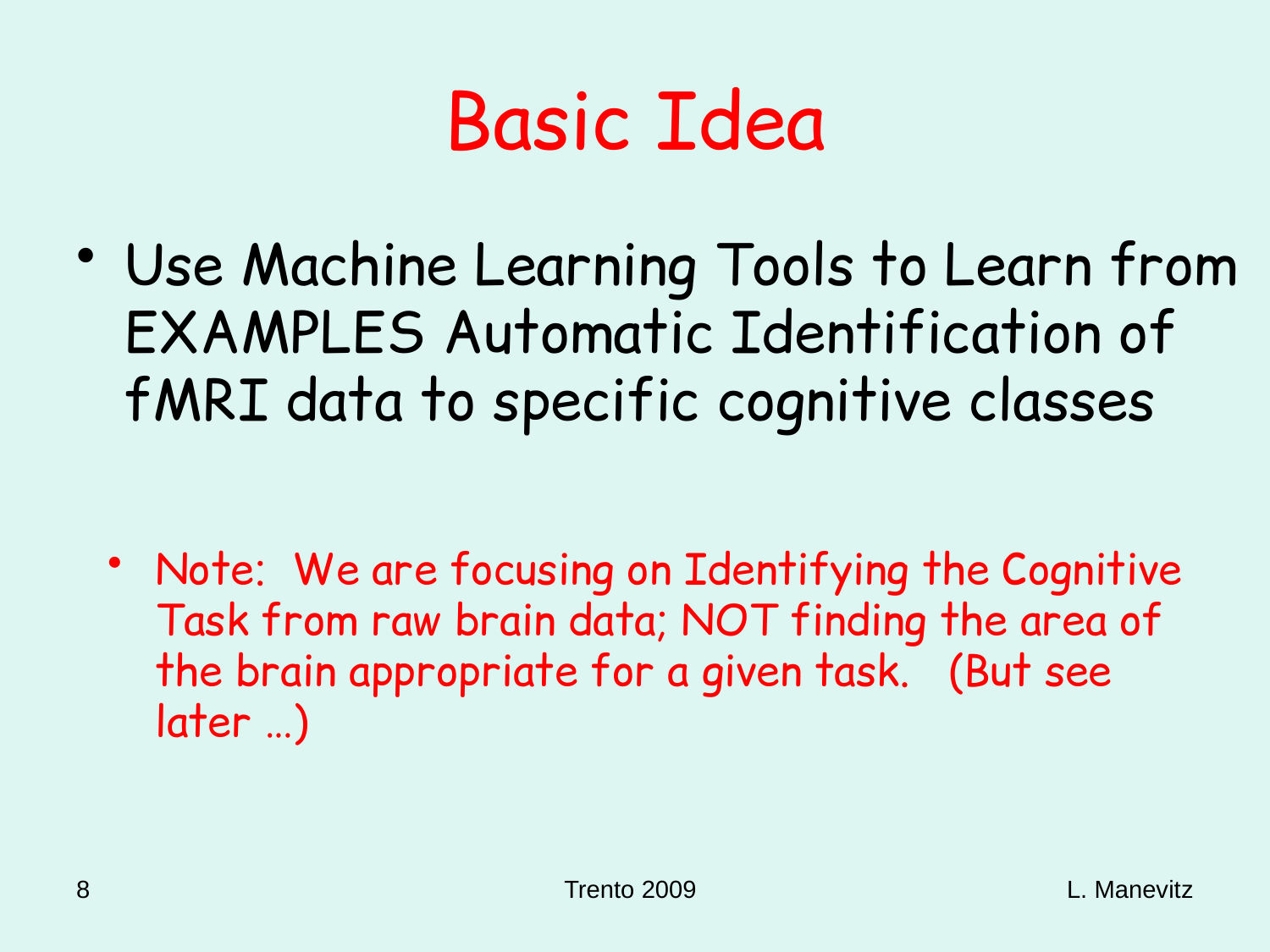

# Basic Idea
Use Machine Learning Tools to Learn from EXAMPLES Automatic Identification of fMRI data to specific cognitive classes

Note:  We are focusing on Identifying the Cognitive Task from raw brain data; NOT finding the area of the brain appropriate for a given task.   (But see later …)

8
Trento 2009
L. Manevitz